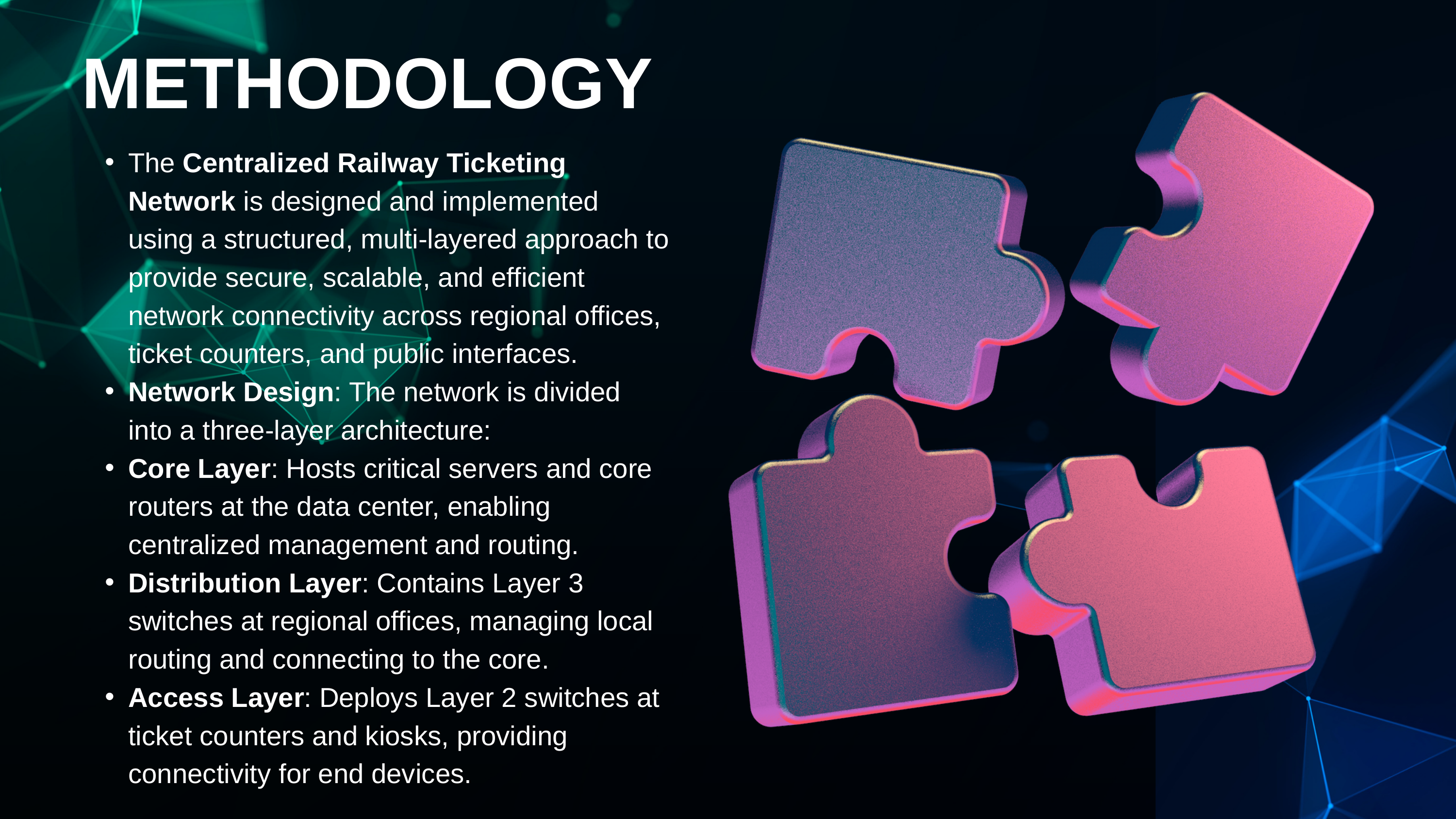

METHODOLOGY

The Centralized Railway Ticketing Network is designed and implemented using a structured, multi-layered approach to provide secure, scalable, and efficient network connectivity across regional offices, ticket counters, and public interfaces.
Network Design: The network is divided into a three-layer architecture:
Core Layer: Hosts critical servers and core routers at the data center, enabling centralized management and routing.
Distribution Layer: Contains Layer 3 switches at regional offices, managing local routing and connecting to the core.
Access Layer: Deploys Layer 2 switches at ticket counters and kiosks, providing connectivity for end devices.